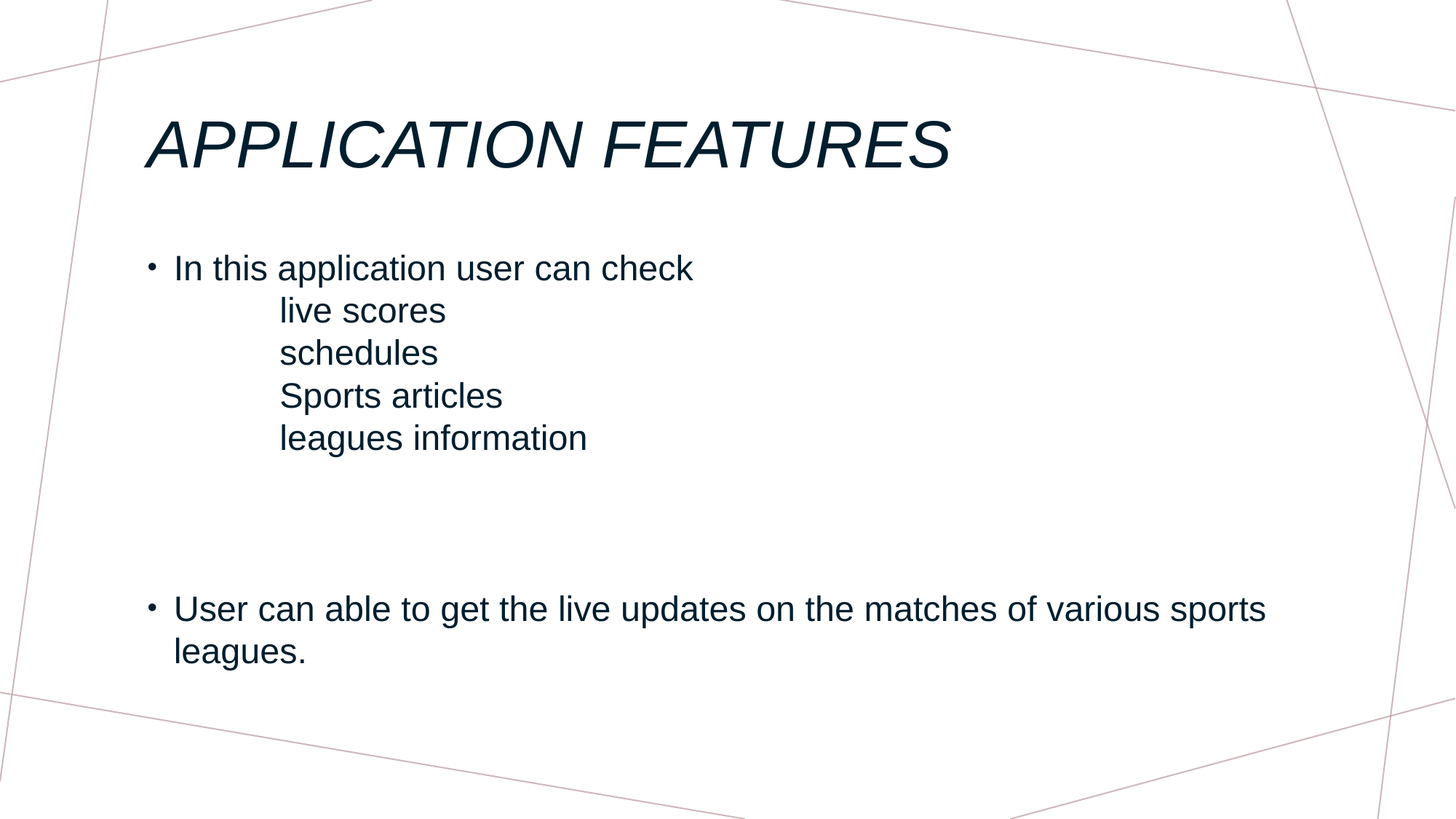

# Application Features
In this application user can check
		live scores
		schedules
		Sports articles
		leagues information

User can able to get the live updates on the matches of various sports leagues.